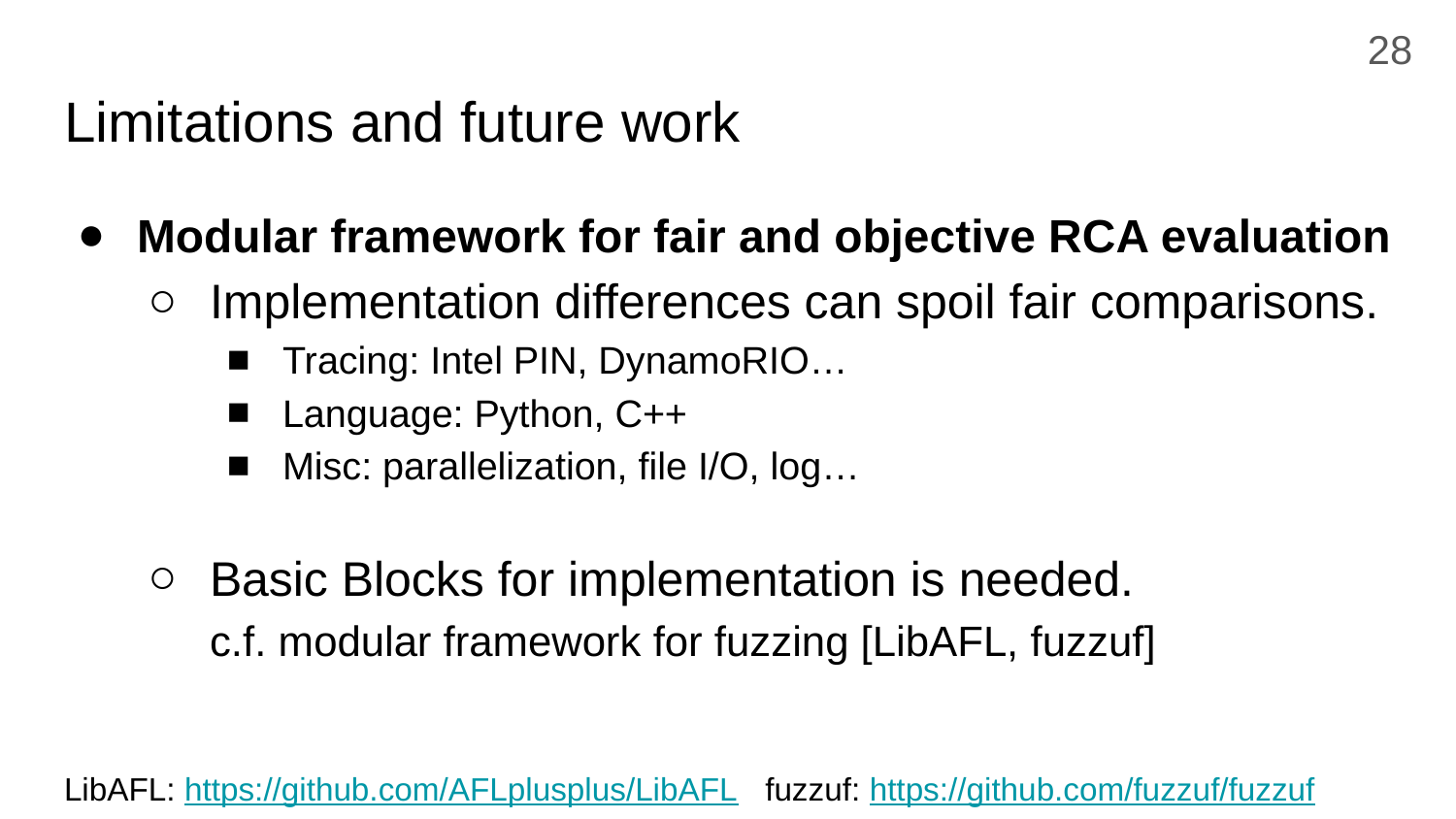

28
# Limitations and future work
Modular framework for fair and objective RCA evaluation
Implementation differences can spoil fair comparisons.
Tracing: Intel PIN, DynamoRIO…
Language: Python, C++
Misc: parallelization, file I/O, log…

Basic Blocks for implementation is needed.
c.f. modular framework for fuzzing [LibAFL, fuzzuf]

LibAFL: https://github.com/AFLplusplus/LibAFL   fuzzuf: https://github.com/fuzzuf/fuzzuf